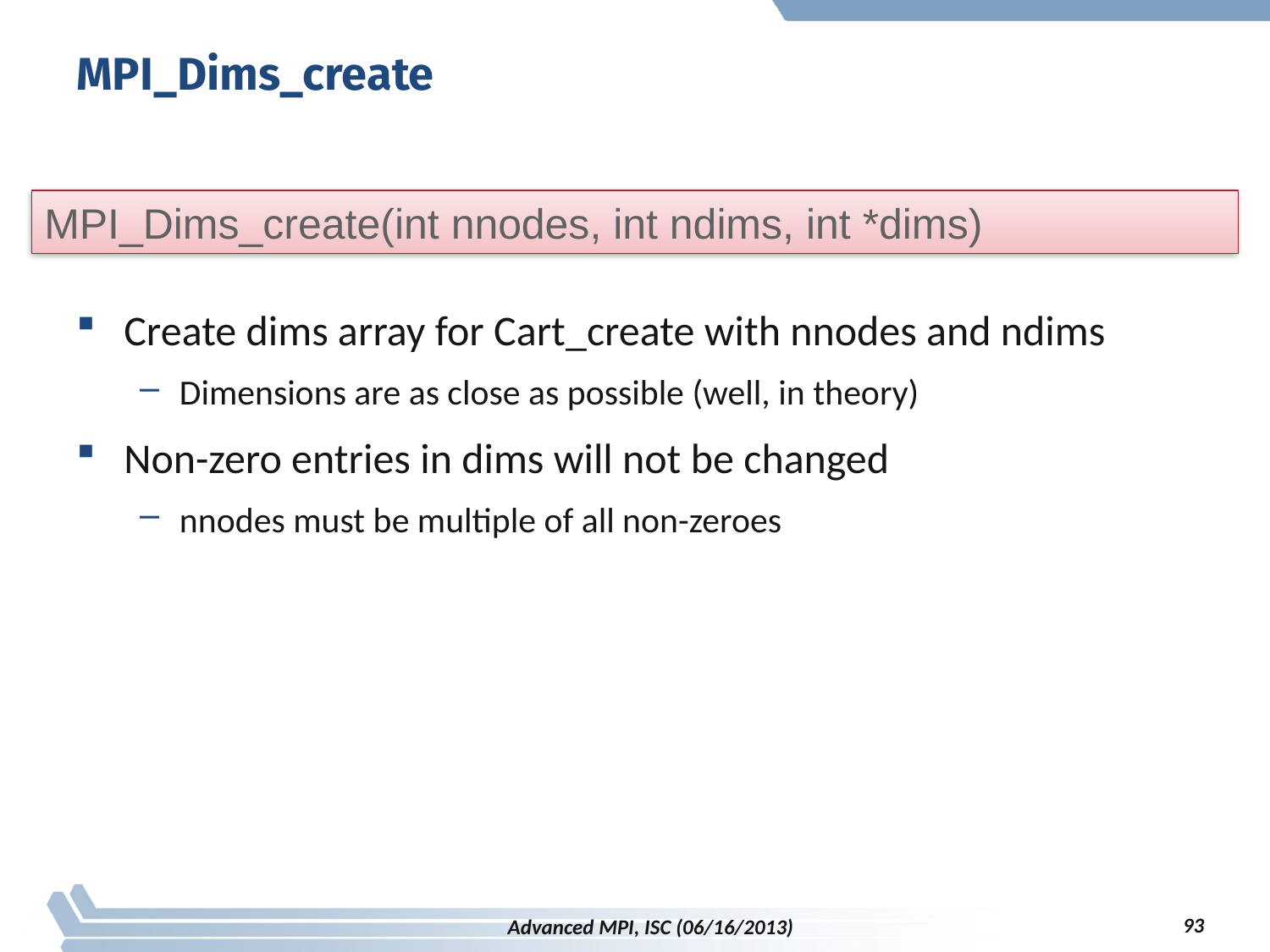

# MPI_Dims_create

Create dims array for Cart_create with nnodes and ndims
Dimensions are as close as possible (well, in theory)
Non-zero entries in dims will not be changed
nnodes must be multiple of all non-zeroes

MPI_Dims_create(int nnodes, int ndims, int *dims)
93
Advanced MPI, ISC (06/16/2013)